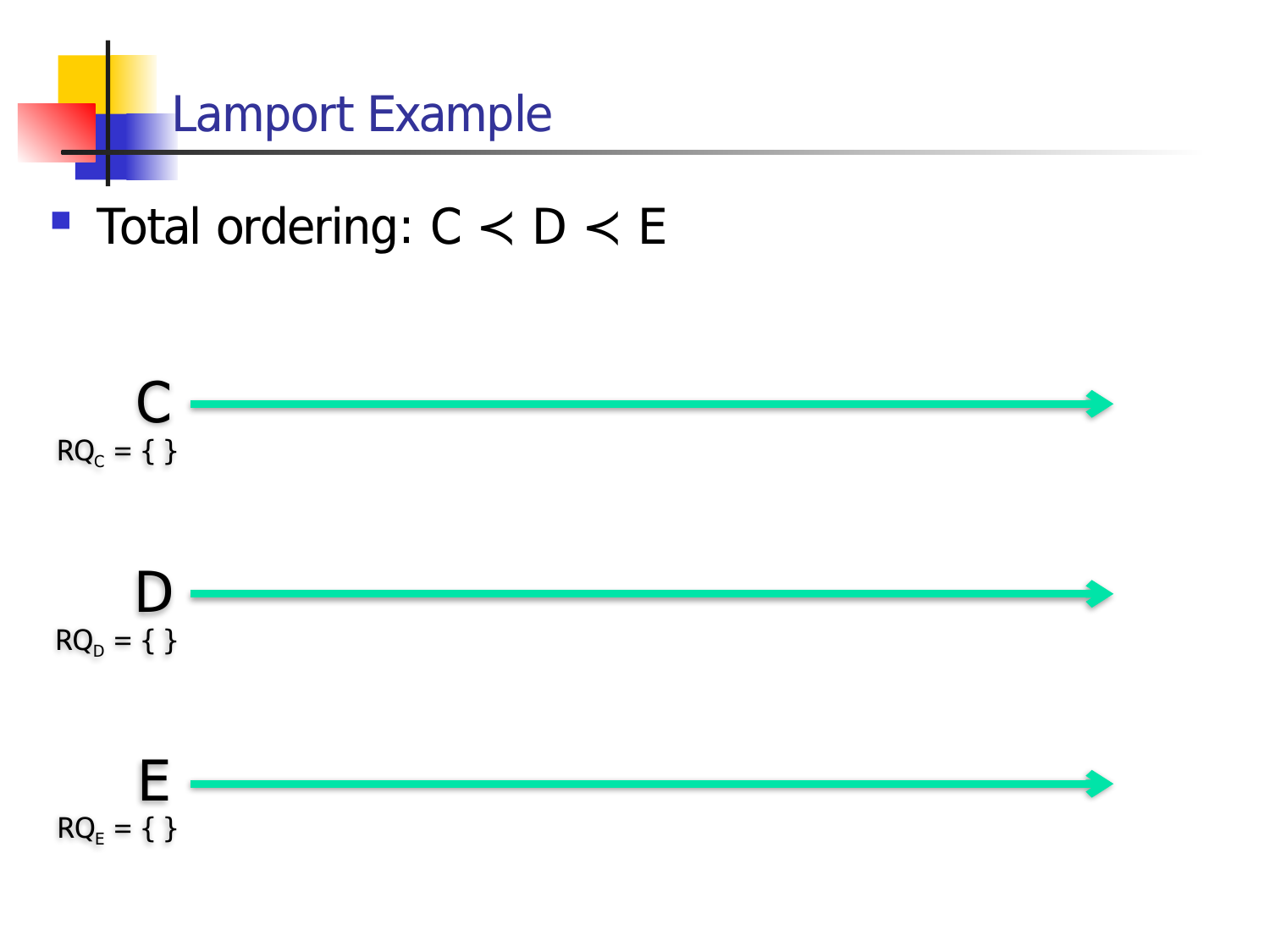

# Lamport Example
Total ordering: C ≺ D ≺ E
C
RQC = { }
D
RQD = { }
E
RQE = { }

22